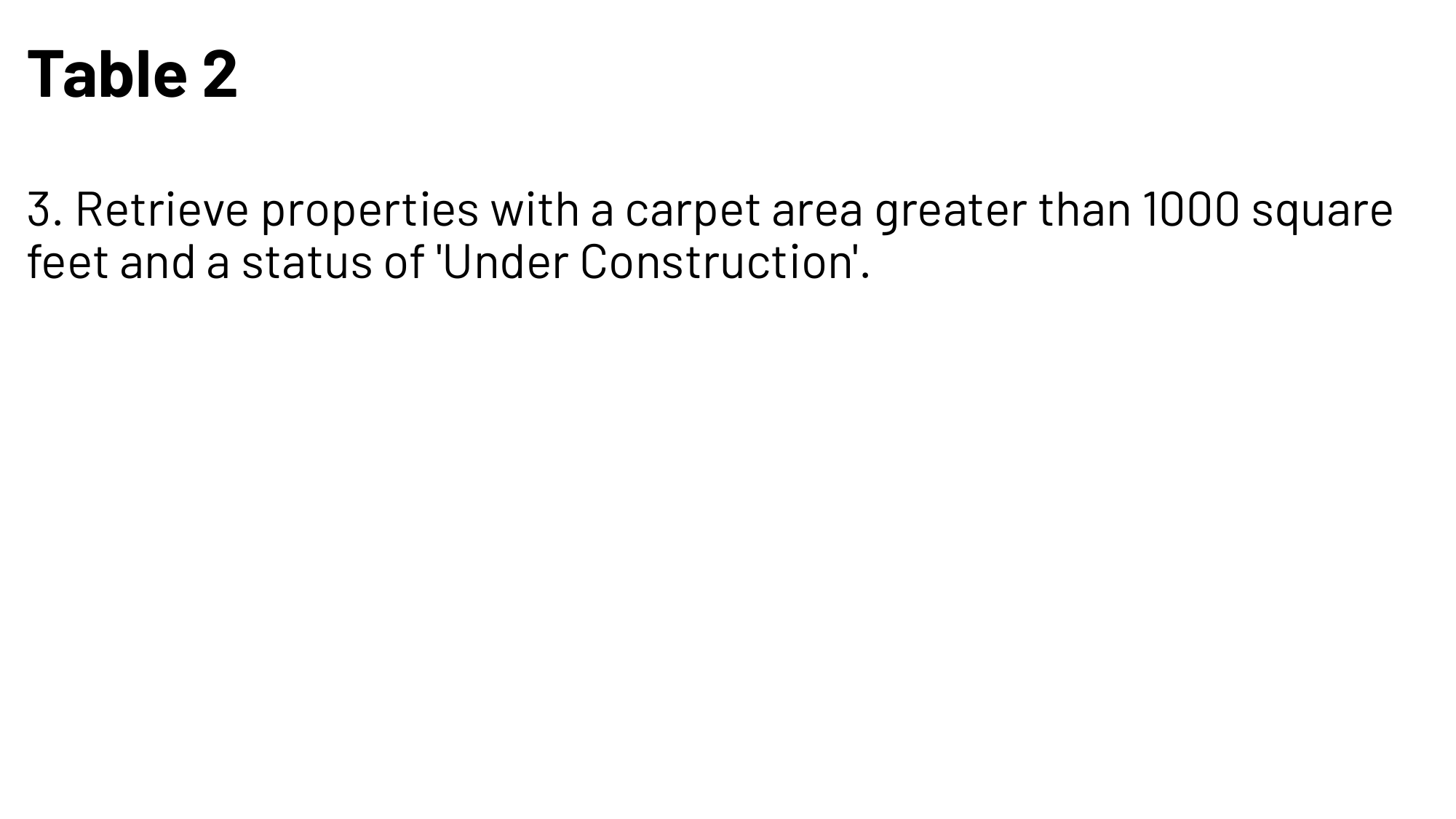

# Table 2 3. Retrieve properties with a carpet area greater than 1000 square feet and a status of 'Under Construction'.